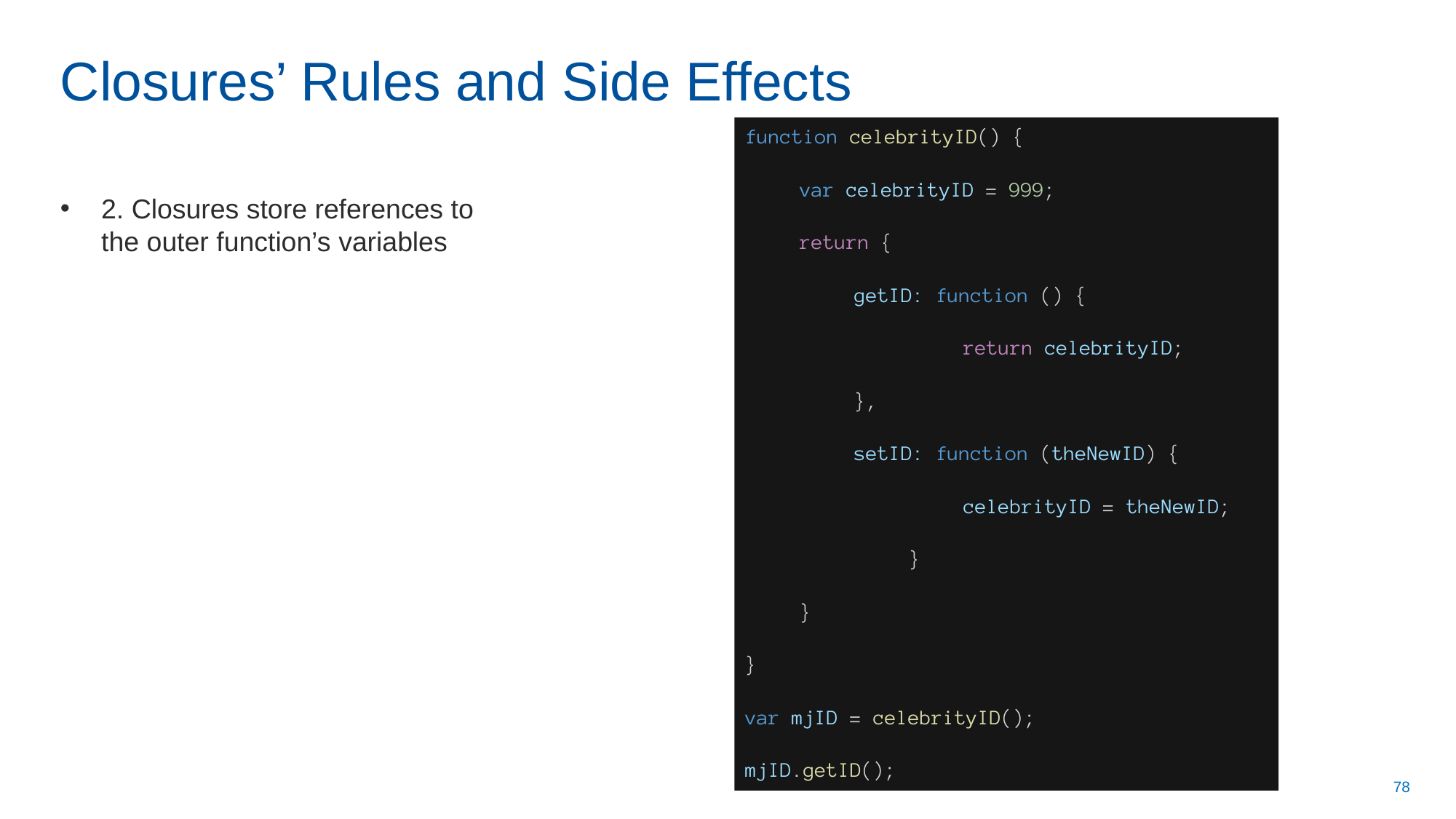

# Closures’ Rules and Side Effects
function celebrityID() {
var celebrityID = 999;
return {
getID: function () {
	return celebrityID;
},
setID: function (theNewID) {
	celebrityID = theNewID;
	}
}
}
​var mjID = celebrityID();
mjID.getID();

2. Closures store references to the outer function’s variables